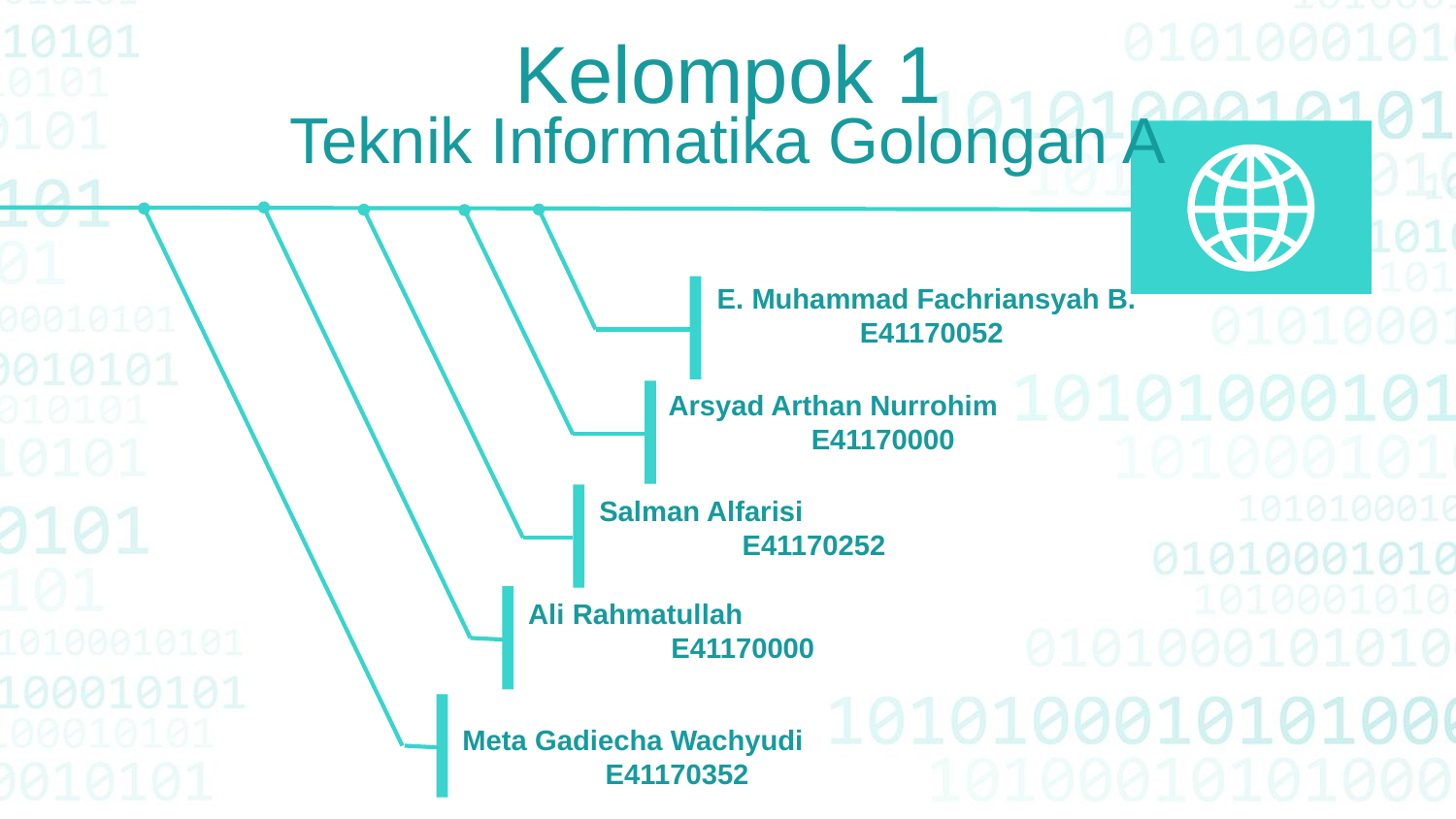

# Kelompok 1
Teknik Informatika Golongan A

E. Muhammad Fachriansyah B.
E41170052
Arsyad Arthan Nurrohim
E41170000
Salman Alfarisi
E41170252
Ali Rahmatullah
E41170000

Meta Gadiecha Wachyudi
E41170352